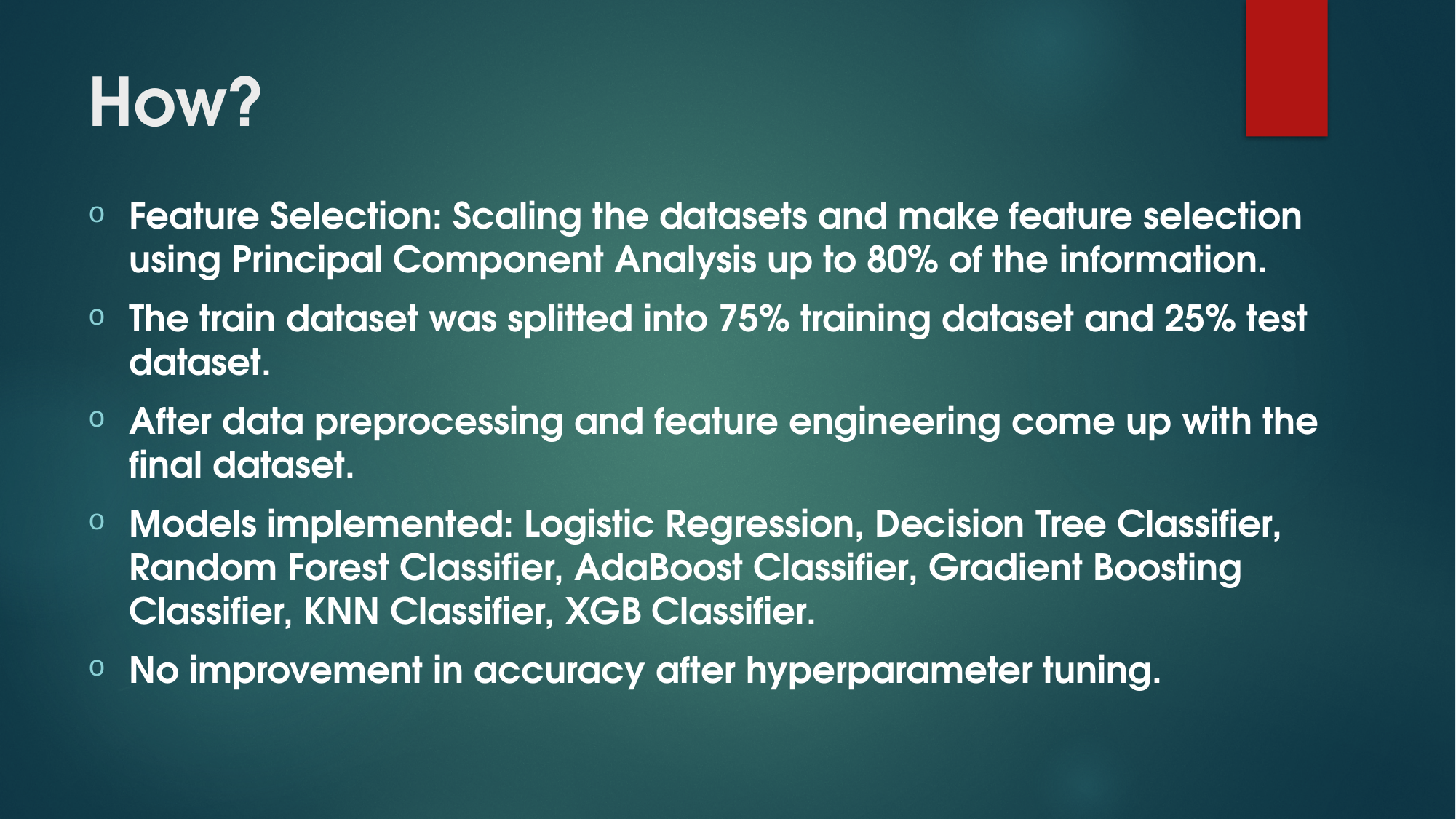

# How?
Feature Selection: Scaling the datasets and make feature selection using Principal Component Analysis up to 80% of the information.
The train dataset was splitted into 75% training dataset and 25% test dataset.
After data preprocessing and feature engineering come up with the final dataset.
Models implemented: Logistic Regression, Decision Tree Classifier, Random Forest Classifier, AdaBoost Classifier, Gradient Boosting Classifier, KNN Classifier, XGB Classifier.
No improvement in accuracy after hyperparameter tuning.